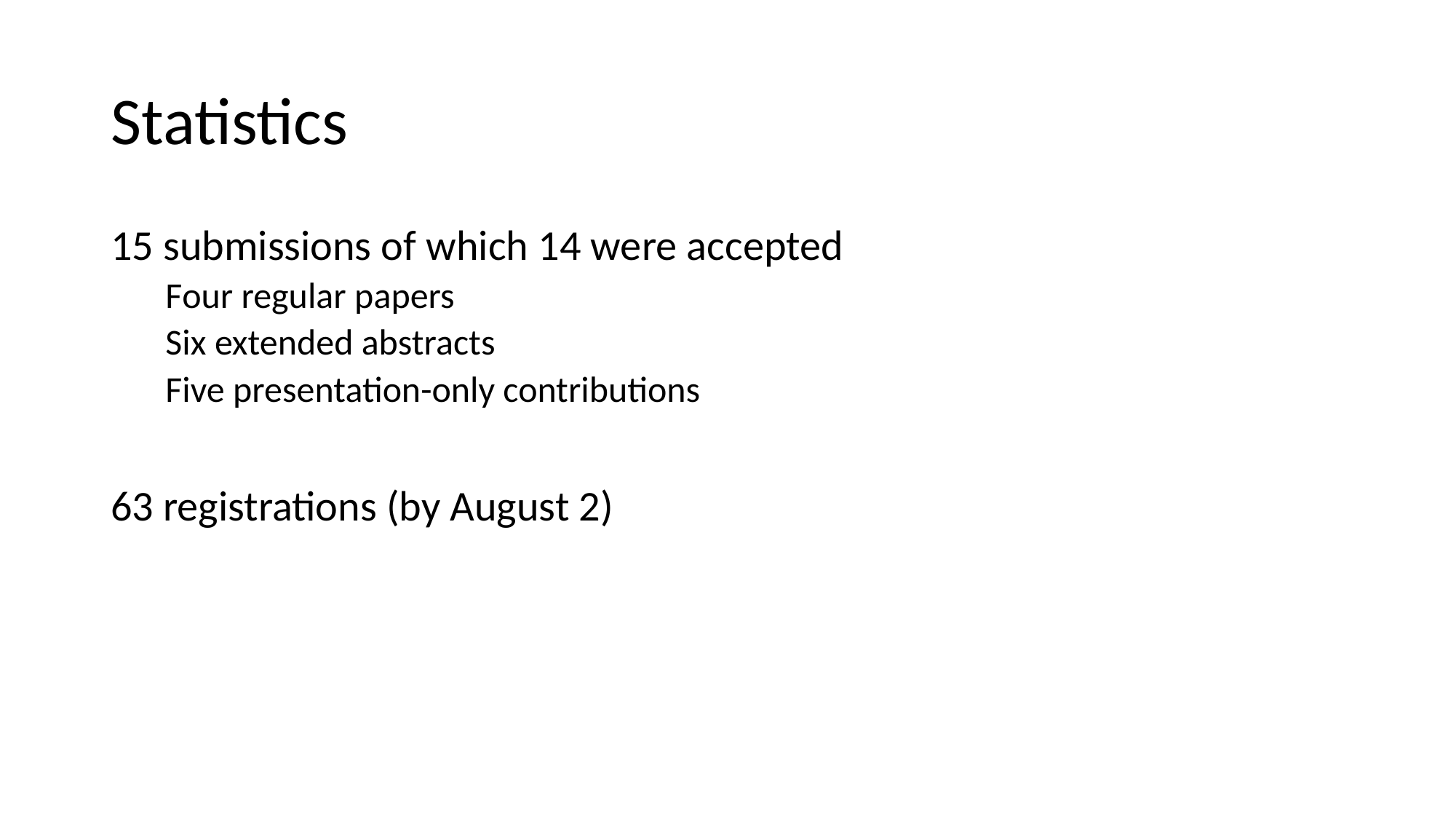

# Statistics
15 submissions of which 14 were accepted
Four regular papers
Six extended abstracts
Five presentation-only contributions
63 registrations (by August 2)